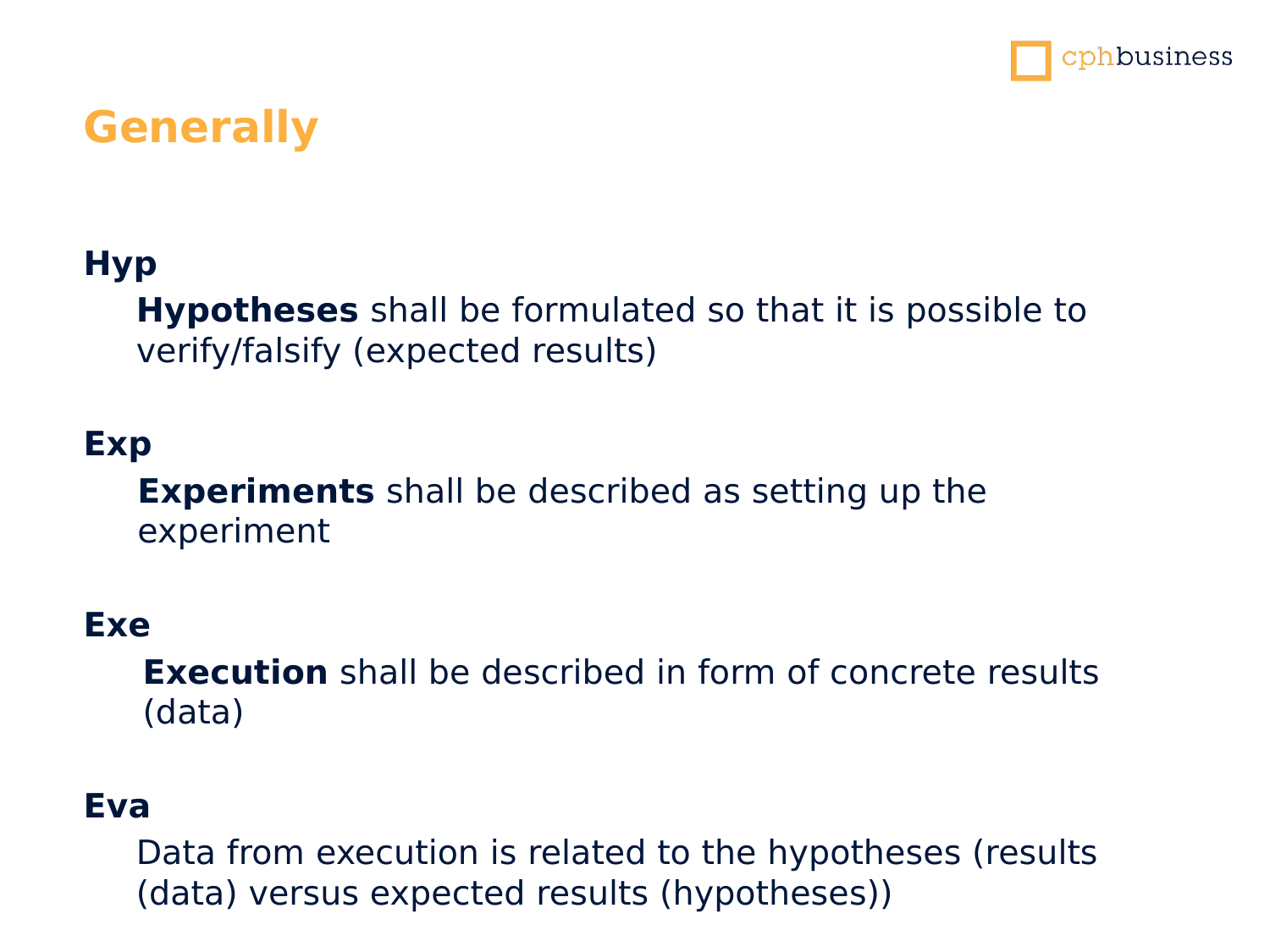

Generally
Hyp
Hypotheses shall be formulated so that it is possible to verify/falsify (expected results)

Exp
Experiments shall be described as setting up the experiment

Exe
Execution shall be described in form of concrete results (data)

Eva
Data from execution is related to the hypotheses (results (data) versus expected results (hypotheses))